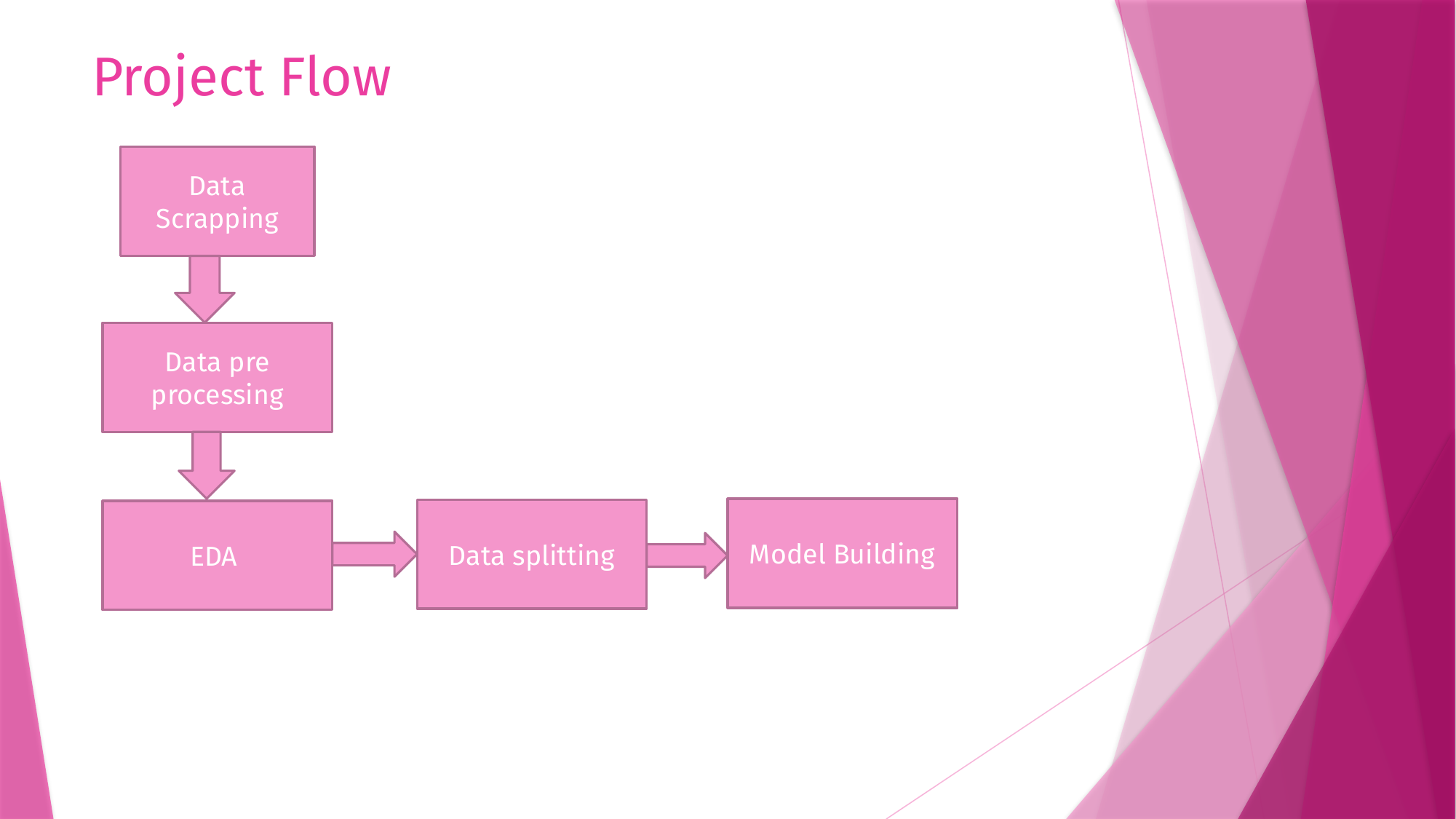

# Project Flow

Data Scrapping

Data pre processing

Model Building
Data splitting
EDA